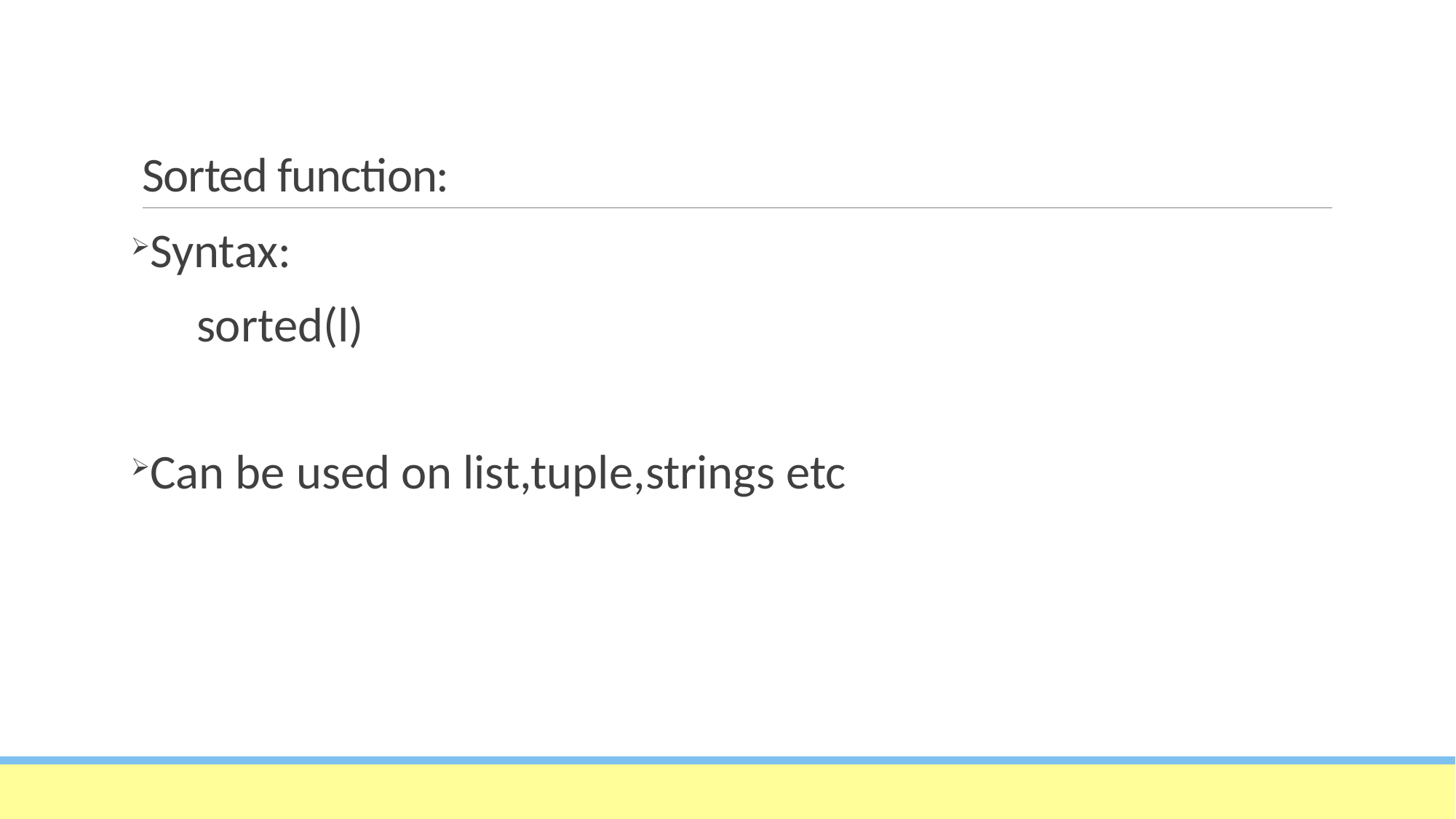

# Sorted function:
Syntax:
     sorted(l)

Can be used on list,tuple,strings etc